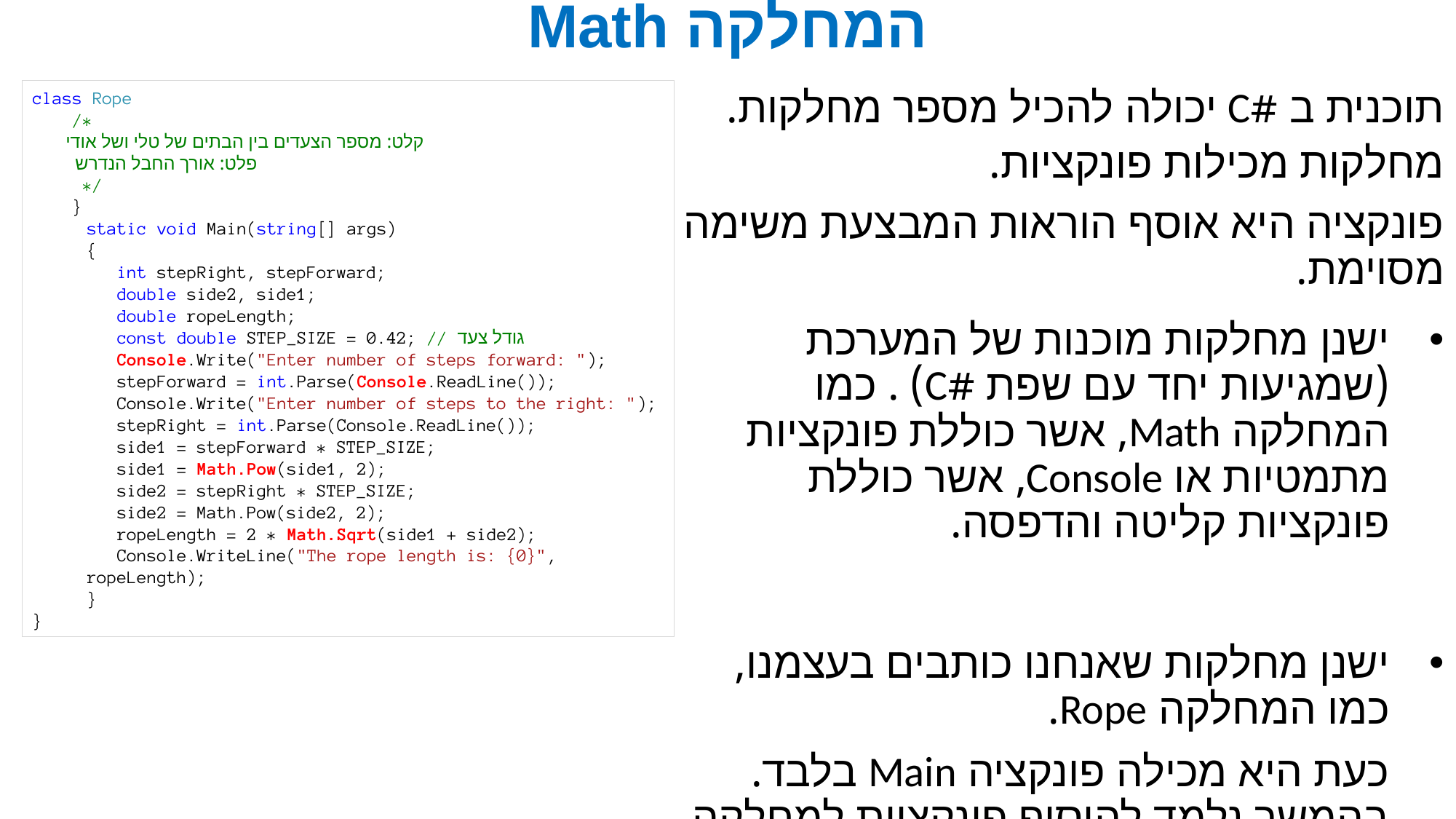

# המחלקה Math
class Rope
    /*
       קלט: מספר הצעדים בין הבתים של טלי ושל אודי
         פלט: אורך החבל הנדרש
     */
    }
static void Main(string[] args)
{
   int stepRight, stepForward;
   double side2, side1;
   double ropeLength;
   const double STEP_SIZE = 0.42; // גודל צעד
   Console.Write("Enter number of steps forward: ");
   stepForward = int.Parse(Console.ReadLine());
   Console.Write("Enter number of steps to the right: ");
   stepRight = int.Parse(Console.ReadLine());
   side1 = stepForward * STEP_SIZE;
   side1 = Math.Pow(side1, 2);
   side2 = stepRight * STEP_SIZE;
   side2 = Math.Pow(side2, 2);
   ropeLength = 2 * Math.Sqrt(side1 + side2);
   Console.WriteLine("The rope length is: {0}", ropeLength);
}
}
תוכנית ב #C יכולה להכיל מספר מחלקות.
מחלקות מכילות פונקציות.
פונקציה היא אוסף הוראות המבצעת משימה מסוימת.
ישנן מחלקות מוכנות של המערכת (שמגיעות יחד עם שפת #C) . כמו המחלקה Math, אשר כוללת פונקציות מתמטיות או Console, אשר כוללת פונקציות קליטה והדפסה.

ישנן מחלקות שאנחנו כותבים בעצמנו, כמו המחלקה Rope.
כעת היא מכילה פונקציה Main בלבד. בהמשך נלמד להוסיף פונקציות למחלקה שלנו.